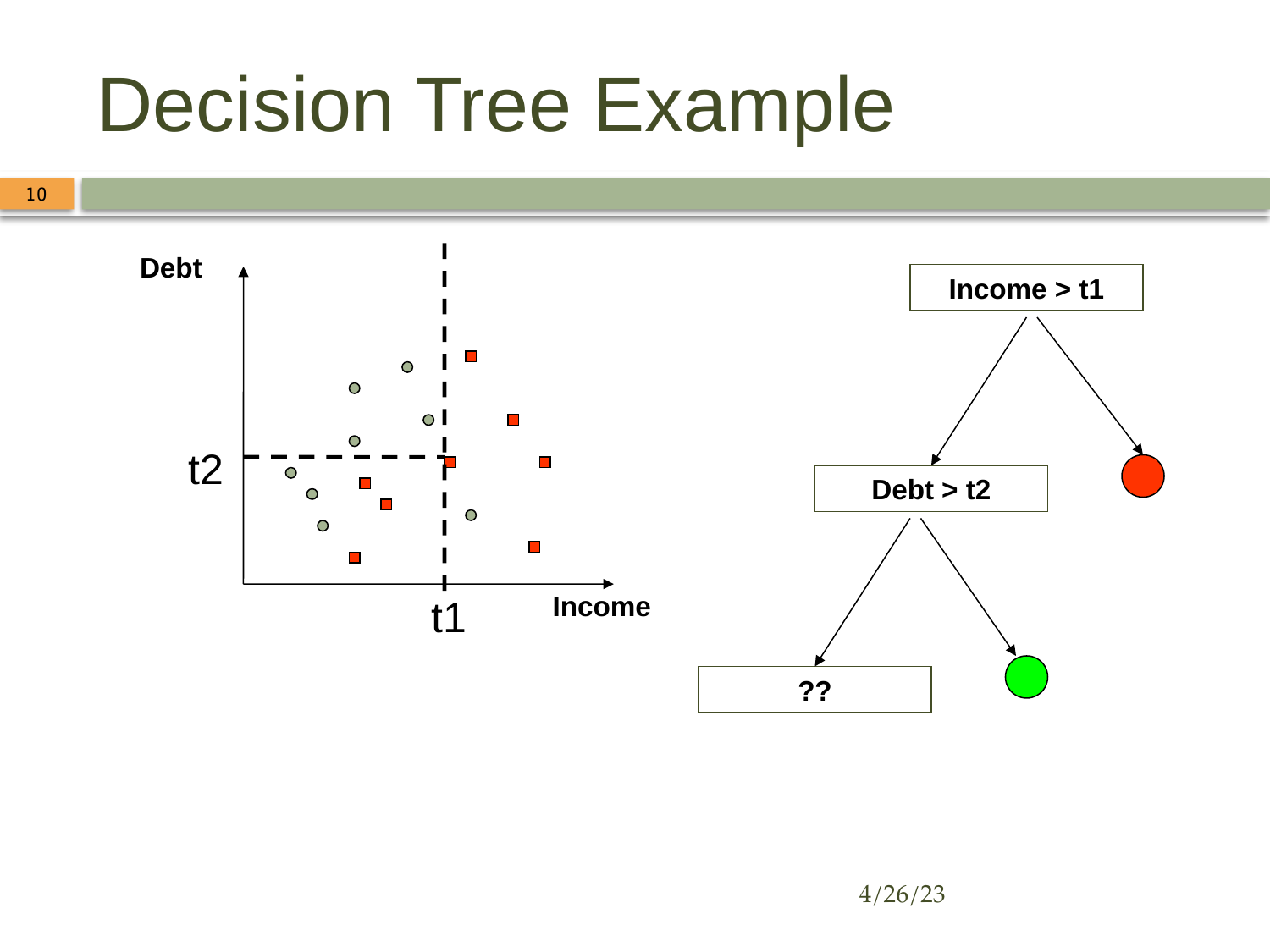

# Decision Tree Example
10
Debt

Income > t1

t2

Debt > t2

Income

t1

??
4/26/23